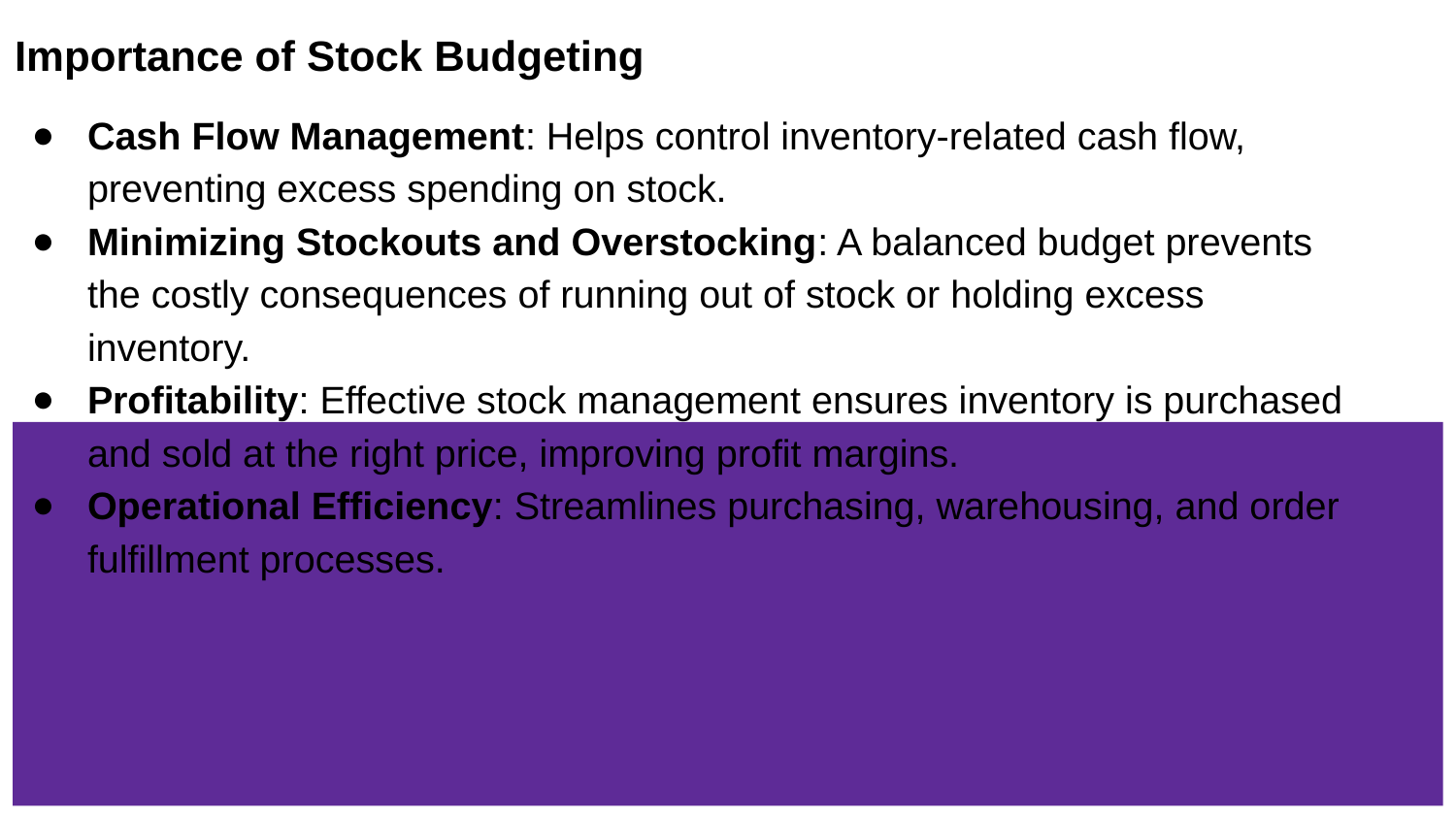

# Importance of Stock Budgeting
Cash Flow Management: Helps control inventory-related cash flow, preventing excess spending on stock.
Minimizing Stockouts and Overstocking: A balanced budget prevents the costly consequences of running out of stock or holding excess inventory.
Profitability: Effective stock management ensures inventory is purchased and sold at the right price, improving profit margins.
Operational Efficiency: Streamlines purchasing, warehousing, and order fulfillment processes.